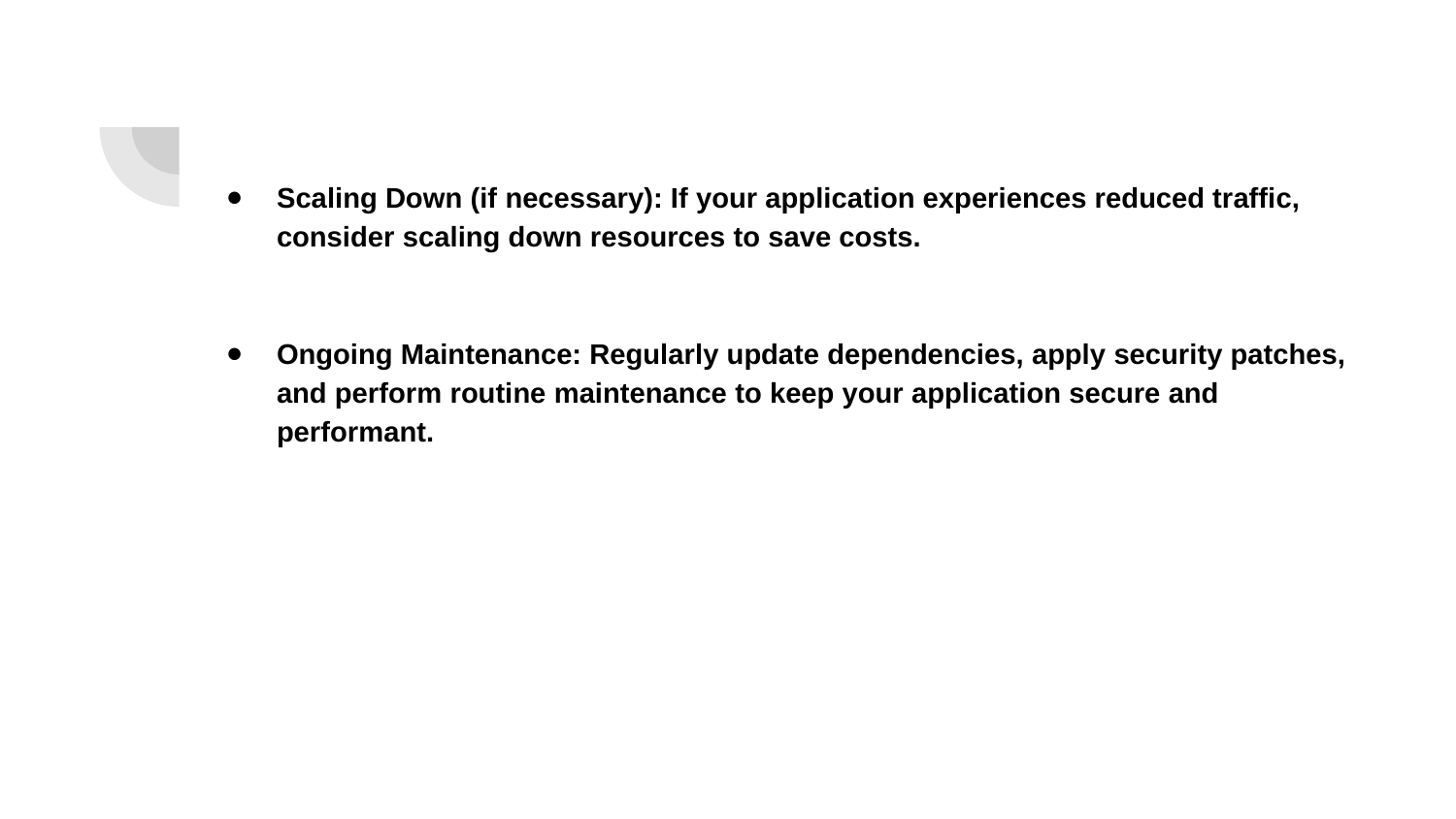

Scaling Down (if necessary): If your application experiences reduced traffic, consider scaling down resources to save costs.

Ongoing Maintenance: Regularly update dependencies, apply security patches, and perform routine maintenance to keep your application secure and performant.